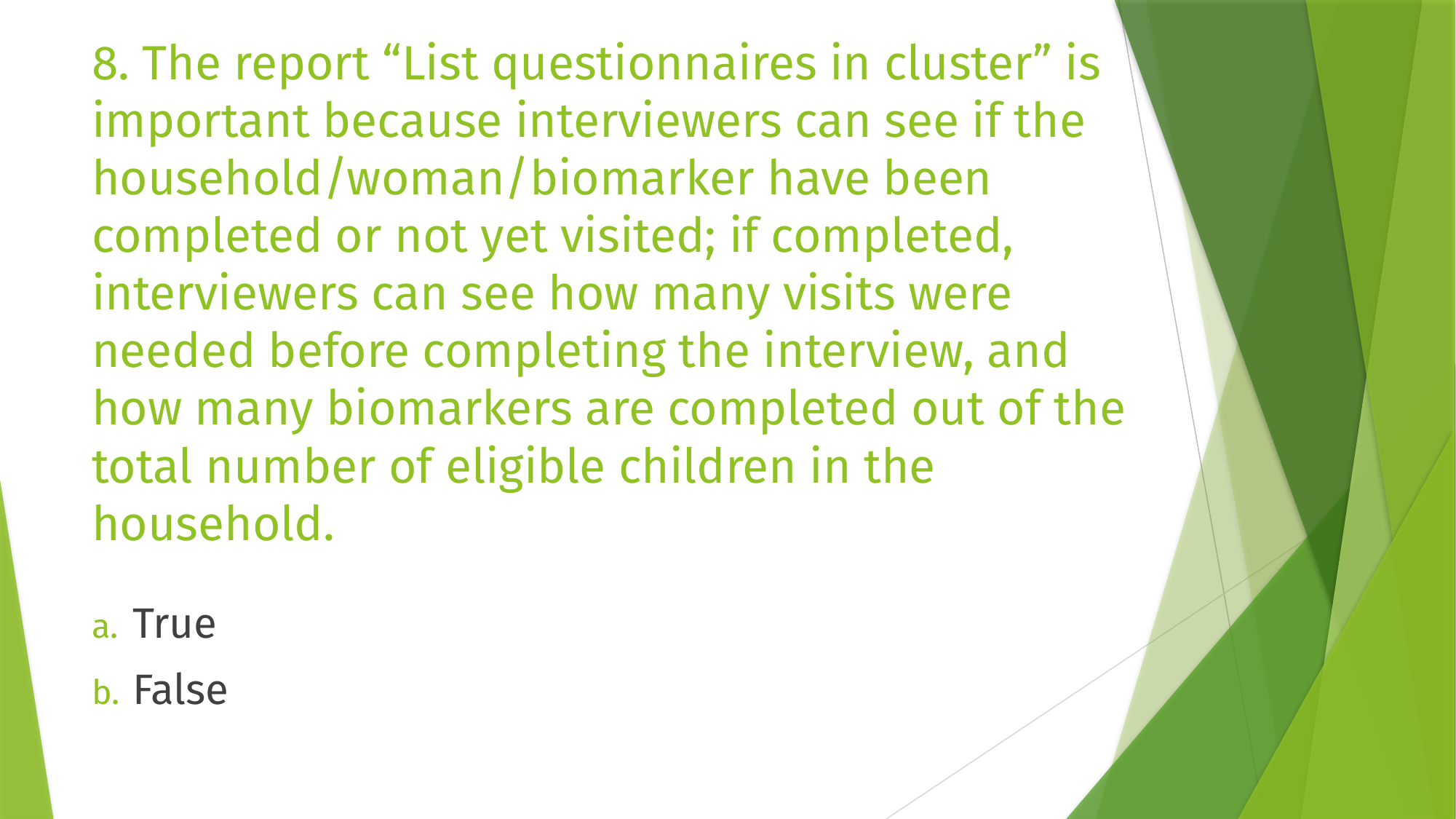

# 8. The report “List questionnaires in cluster” is important because interviewers can see if the household/woman/biomarker have been completed or not yet visited; if completed, interviewers can see how many visits were needed before completing the interview, and how many biomarkers are completed out of the total number of eligible children in the household.
True
False